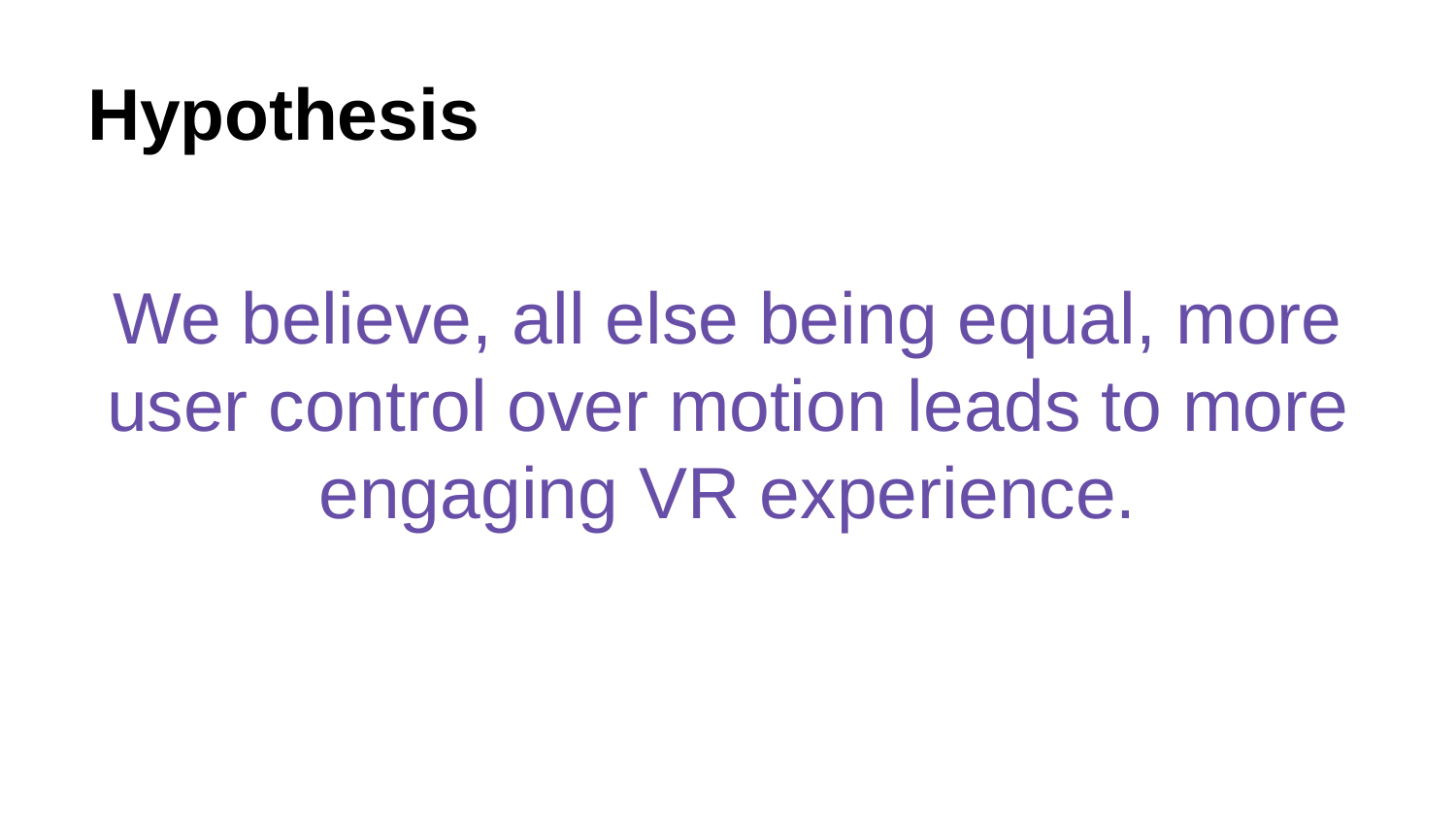

# Hypothesis
We believe, all else being equal, more user control over motion leads to more engaging VR experience.